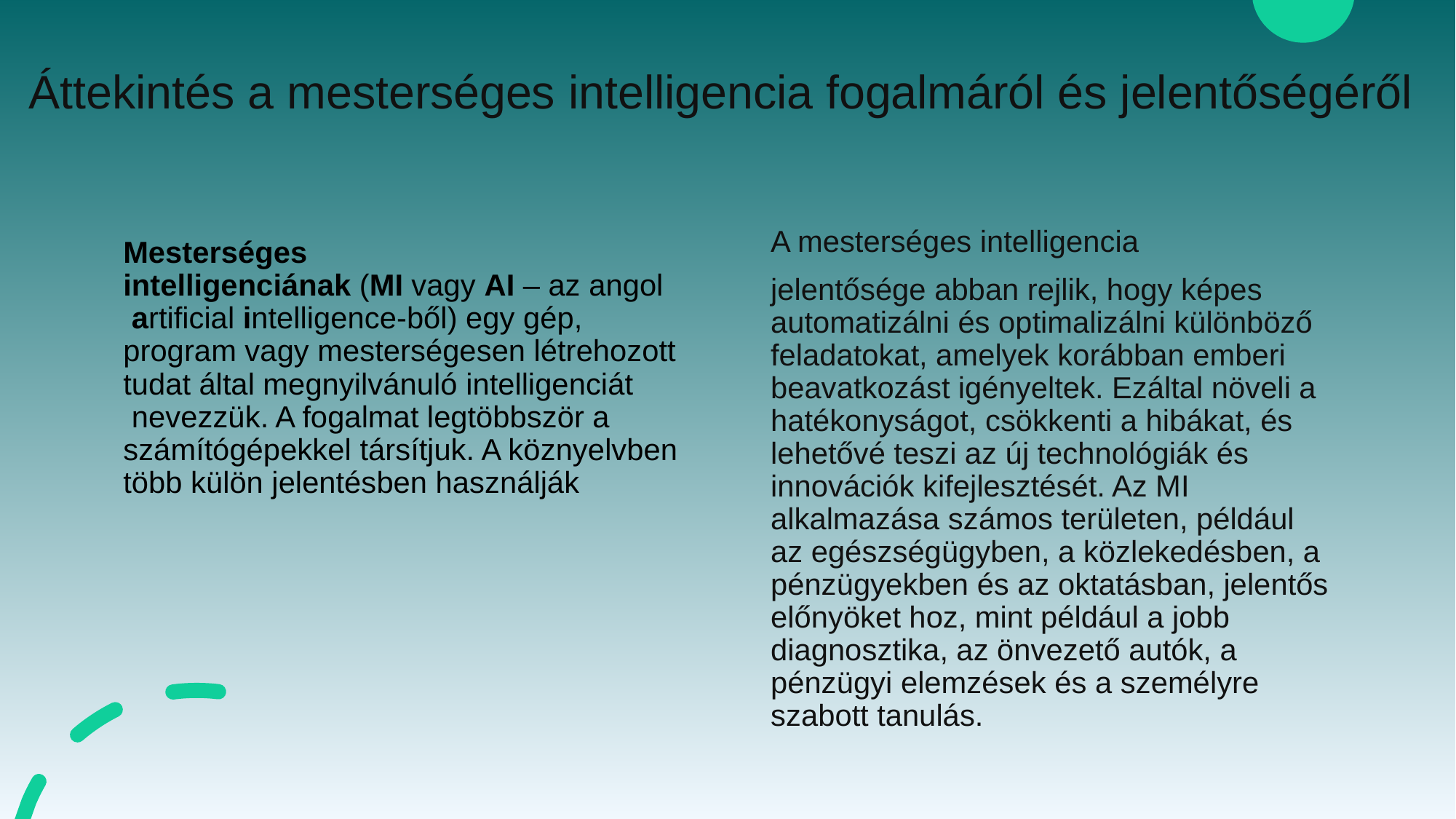

# Áttekintés a mesterséges intelligencia fogalmáról és jelentőségéről
A mesterséges intelligencia
jelentősége abban rejlik, hogy képes automatizálni és optimalizálni különböző feladatokat, amelyek korábban emberi beavatkozást igényeltek. Ezáltal növeli a hatékonyságot, csökkenti a hibákat, és lehetővé teszi az új technológiák és innovációk kifejlesztését. Az MI alkalmazása számos területen, például az egészségügyben, a közlekedésben, a pénzügyekben és az oktatásban, jelentős előnyöket hoz, mint például a jobb diagnosztika, az önvezető autók, a pénzügyi elemzések és a személyre szabott tanulás.
Mesterséges intelligenciának (MI vagy AI – az angol artificial intelligence-ből) egy gép, program vagy mesterségesen létrehozott tudat által megnyilvánuló intelligenciát nevezzük. A fogalmat legtöbbször a számítógépekkel társítjuk. A köznyelvben több külön jelentésben használják